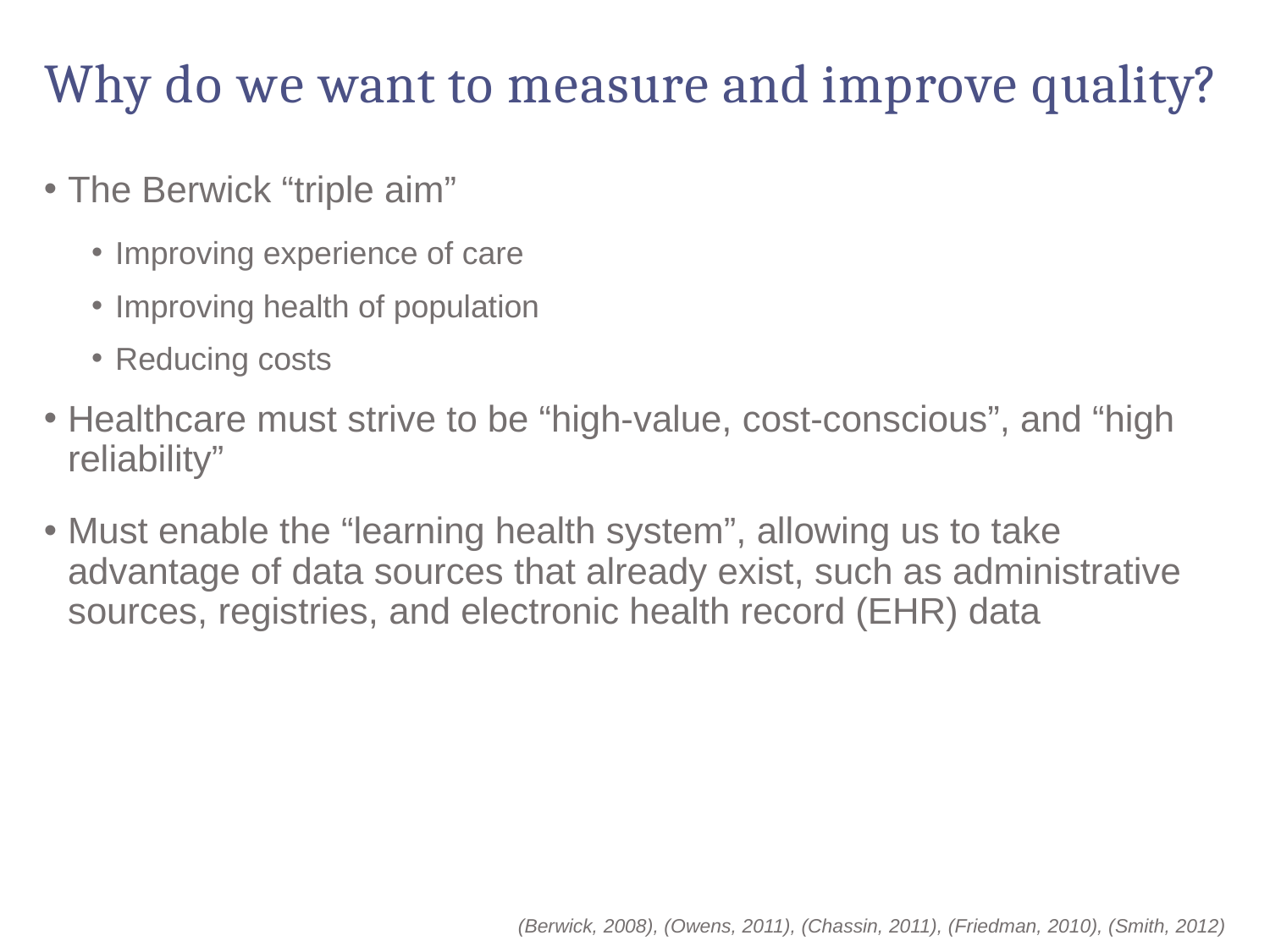

# Why do we want to measure and improve quality?
The Berwick “triple aim”
Improving experience of care
Improving health of population
Reducing costs
Healthcare must strive to be “high-value, cost-conscious”, and “high reliability”
Must enable the “learning health system”, allowing us to take advantage of data sources that already exist, such as administrative sources, registries, and electronic health record (EHR) data
(Berwick, 2008), (Owens, 2011), (Chassin, 2011), (Friedman, 2010), (Smith, 2012)